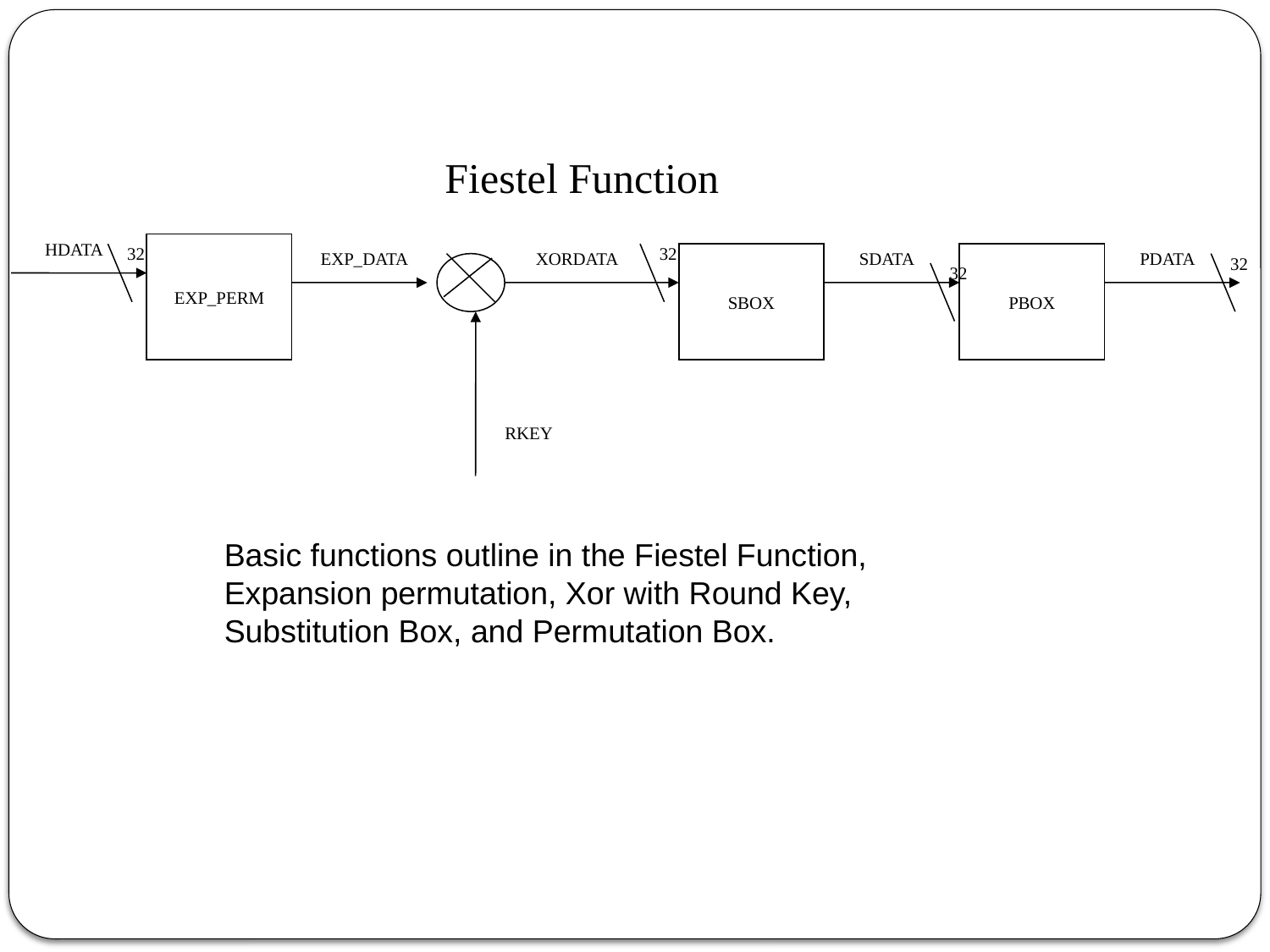

Fiestel Function
HDATA
32

EXP_PERM
32

EXP_DATA
XORDATA
SBOX
SDATA
PBOX
PDATA

32

32

RKEY
Basic functions outline in the Fiestel Function, Expansion permutation, Xor with Round Key, Substitution Box, and Permutation Box.